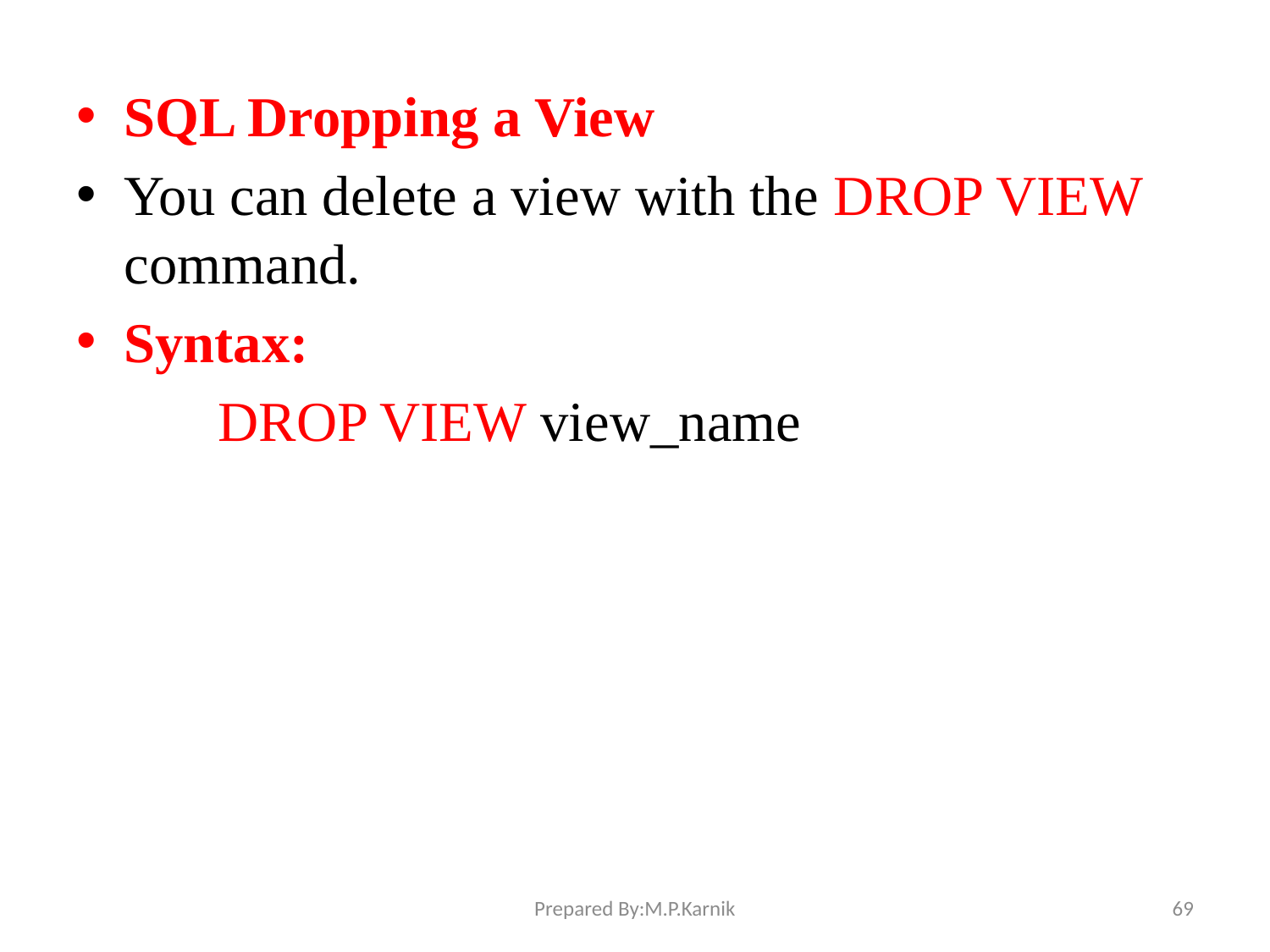

SQL Dropping a View
You can delete a view with the DROP VIEW command.
Syntax:
          DROP VIEW view_name

Prepared By:M.P.Karnik
69